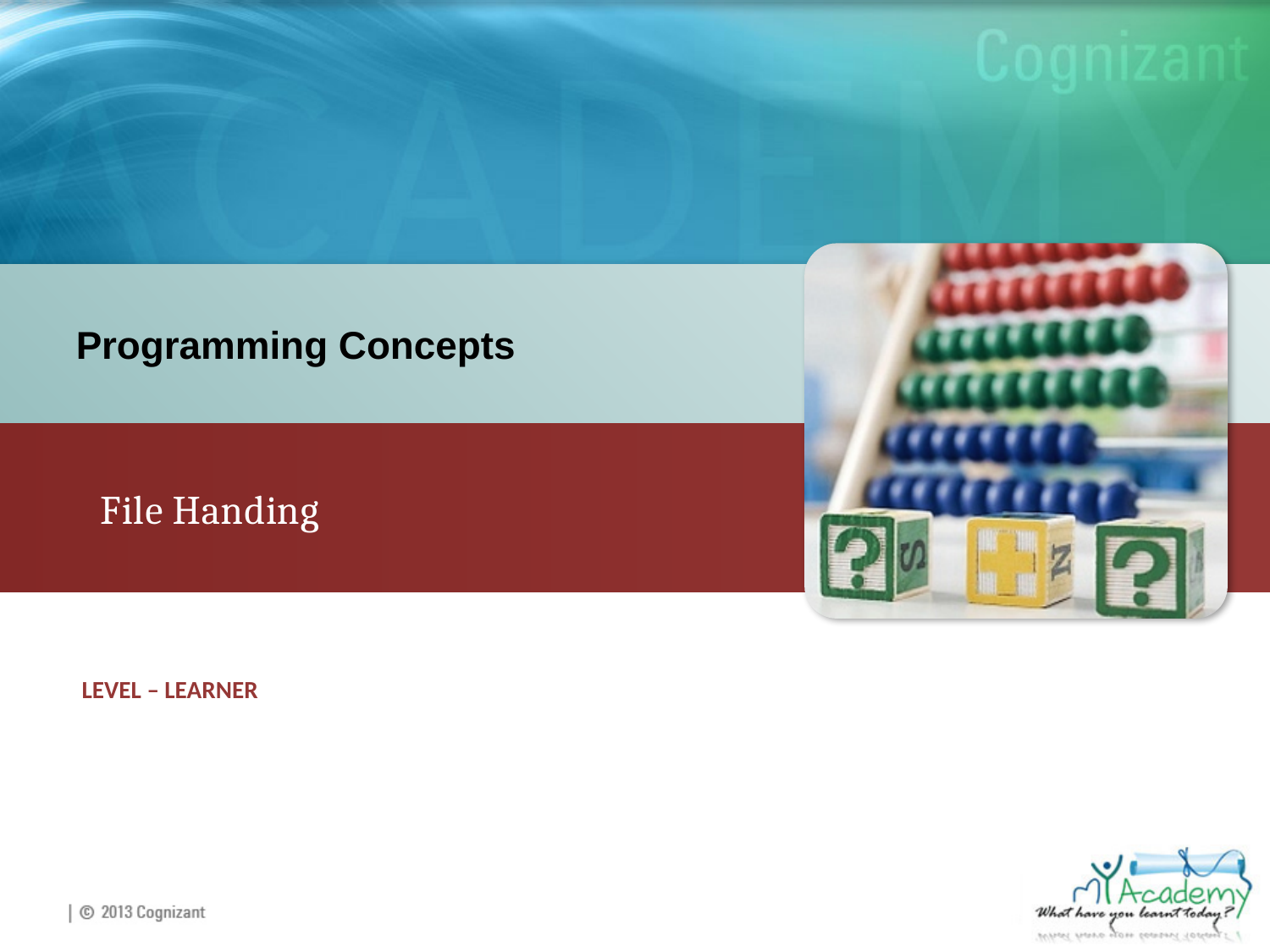

Programming Concepts
         File Handing
LEVEL – LEARNER